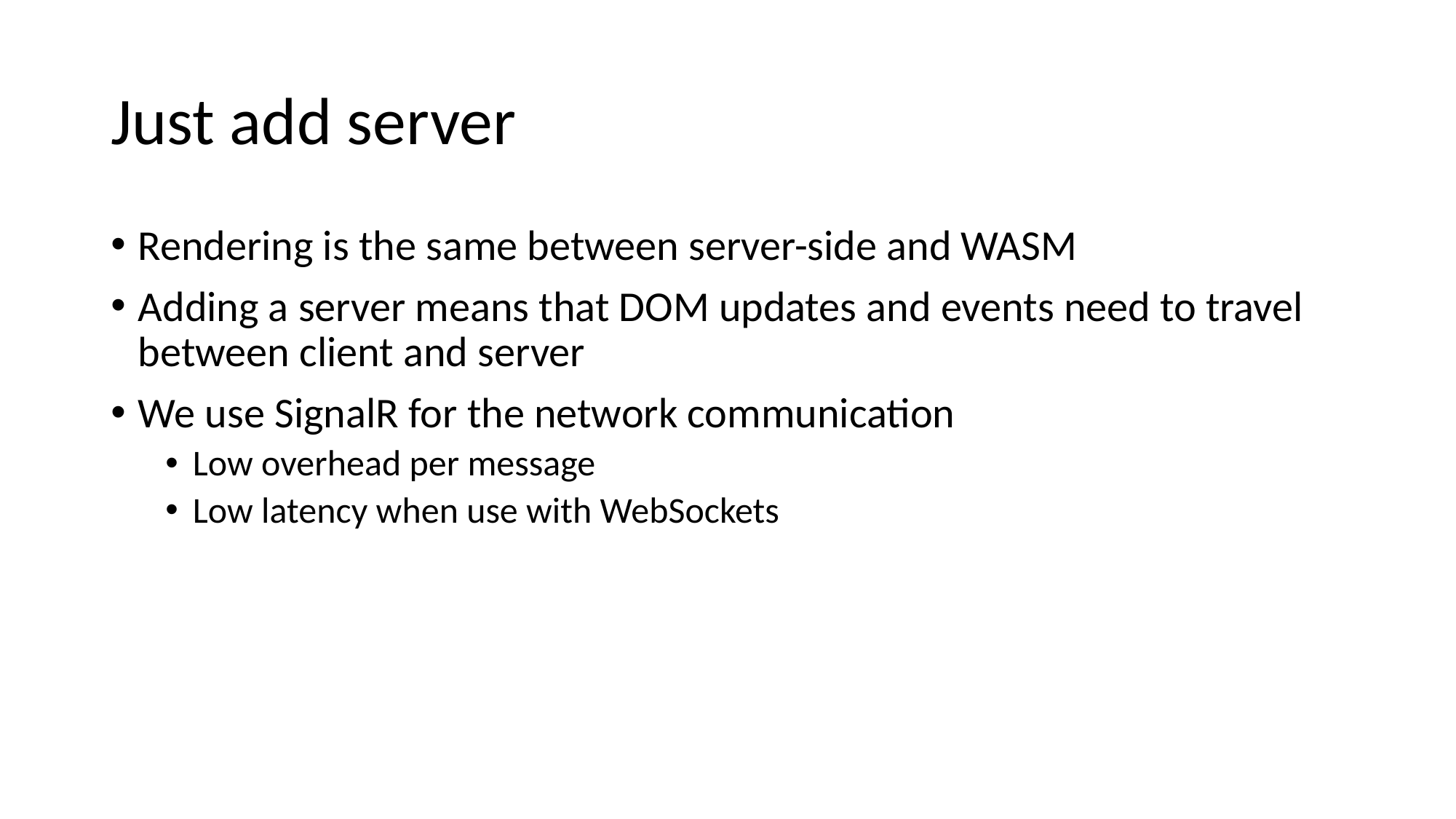

# Just add server
Rendering is the same between server-side and WASM
Adding a server means that DOM updates and events need to travel between client and server
We use SignalR for the network communication
Low overhead per message
Low latency when use with WebSockets